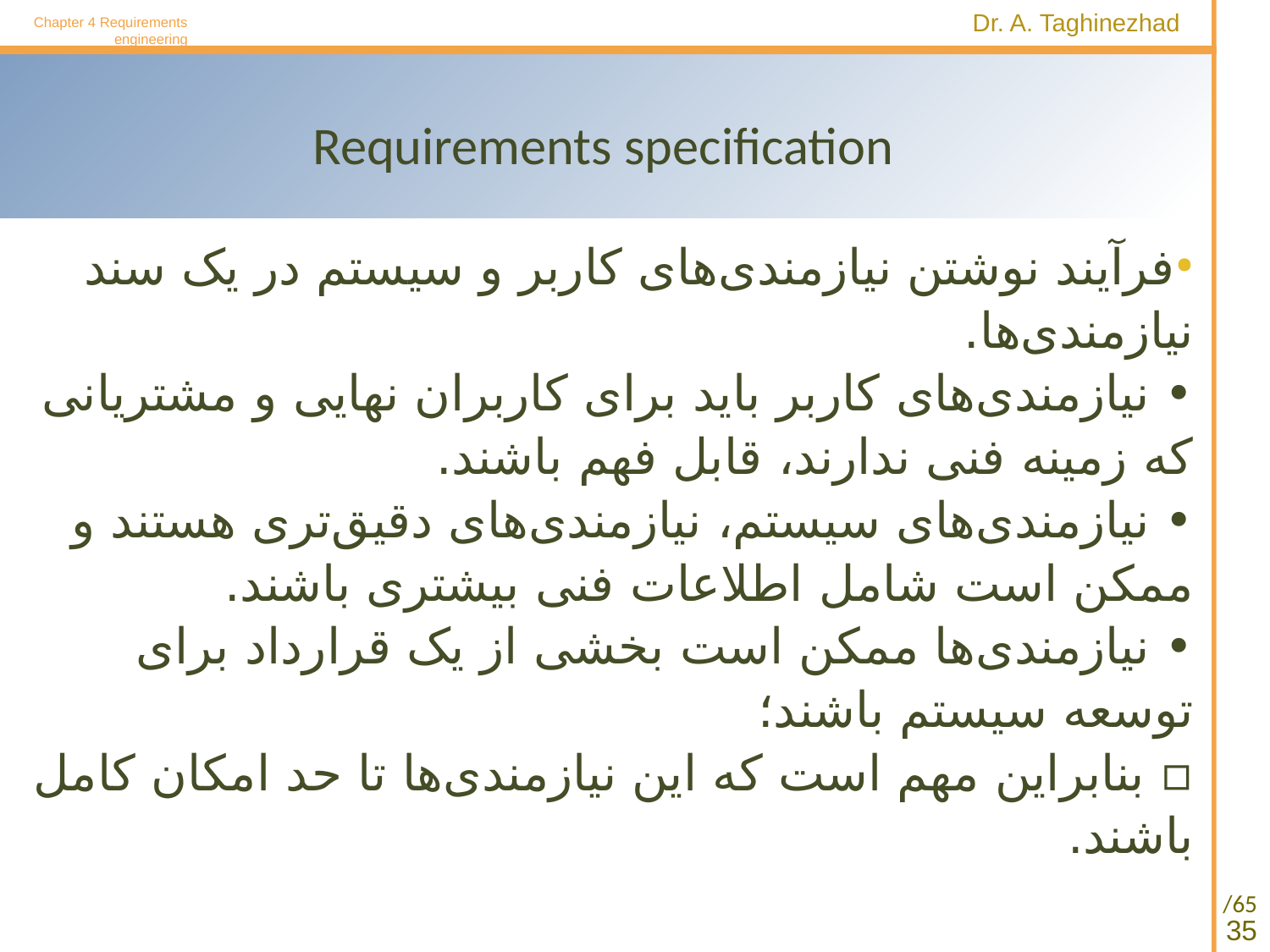

Chapter 4 Requirements engineering
# Requirements specification
فرآیند نوشتن نیازمندی‌های کاربر و سیستم در یک سند نیازمندی‌ها.
• نیازمندی‌های کاربر باید برای کاربران نهایی و مشتریانی که زمینه فنی ندارند، قابل فهم باشند.
• نیازمندی‌های سیستم، نیازمندی‌های دقیق‌تری هستند و ممکن است شامل اطلاعات فنی بیشتری باشند.
• نیازمندی‌ها ممکن است بخشی از یک قرارداد برای توسعه سیستم باشند؛
▫ بنابراین مهم است که این نیازمندی‌ها تا حد امکان کامل باشند.
35